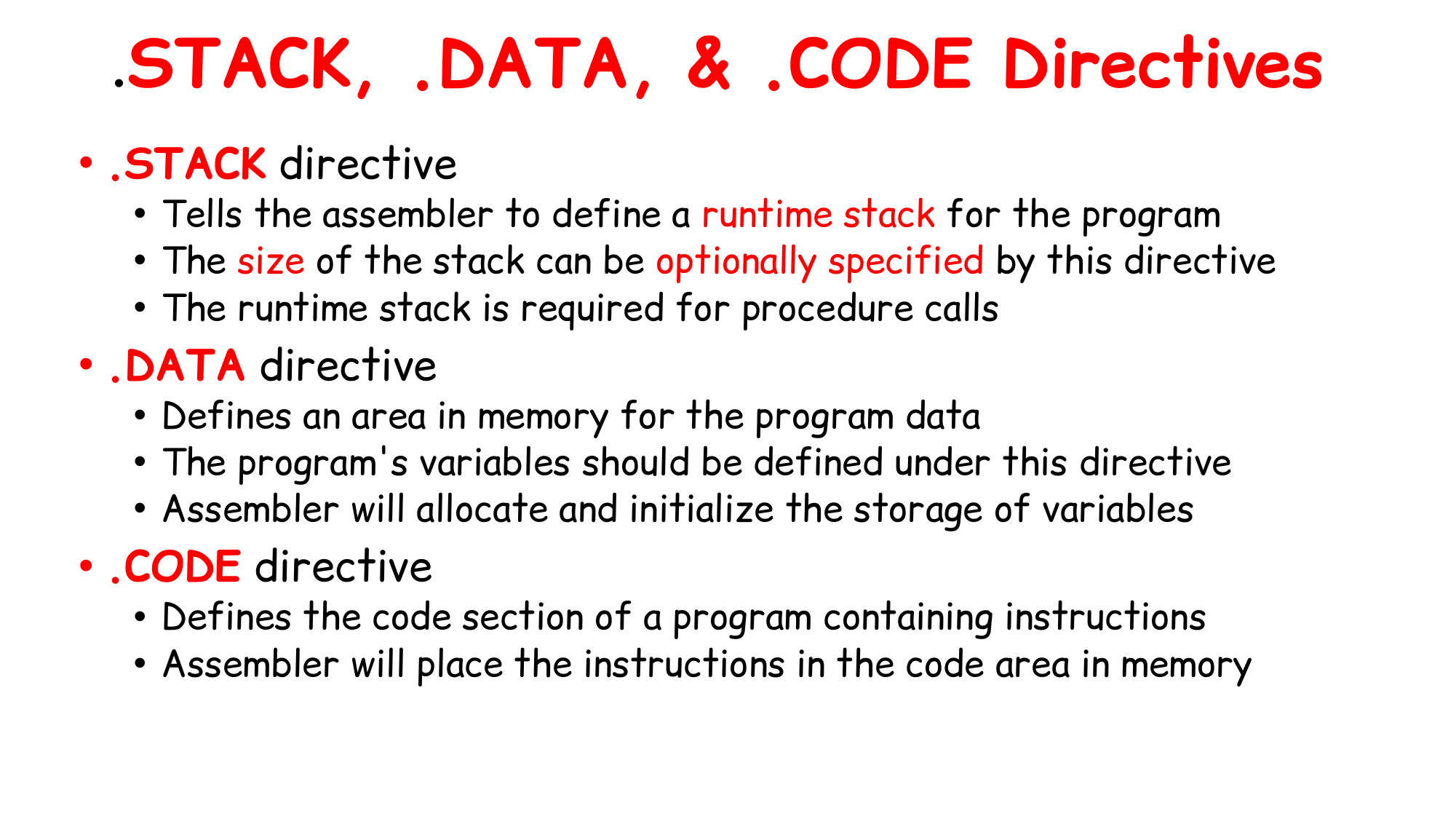

# .STACK, .DATA, & .CODE Directives
.STACK directive
Tells the assembler to define a runtime stack for the program
The size of the stack can be optionally specified by this directive
The runtime stack is required for procedure calls
.DATA directive
Defines an area in memory for the program data
The program's variables should be defined under this directive
Assembler will allocate and initialize the storage of variables
.CODE directive
Defines the code section of a program containing instructions
Assembler will place the instructions in the code area in memory